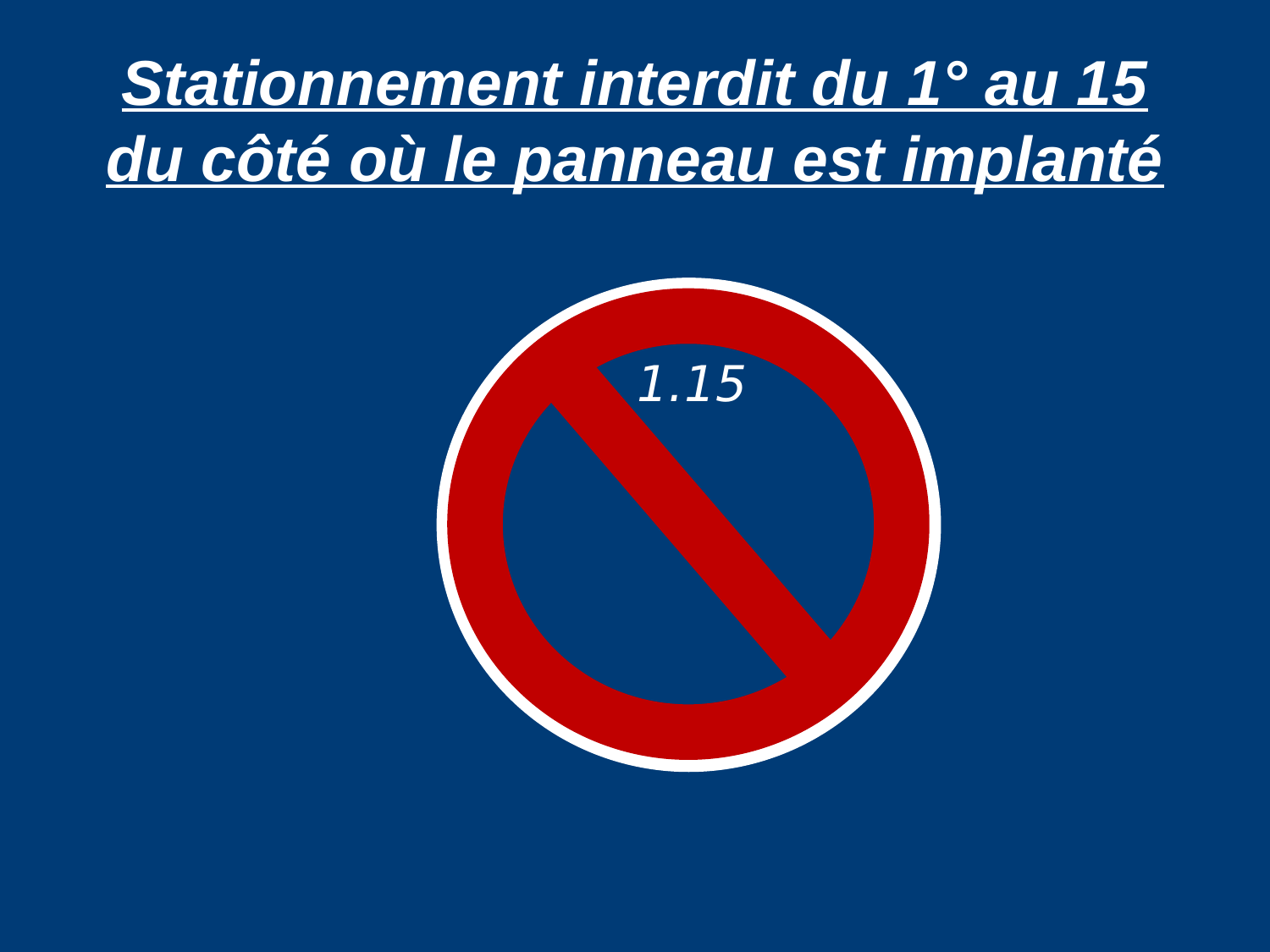

# Stationnement interdit du 1° au 15 du côté où le panneau est implanté

1.15